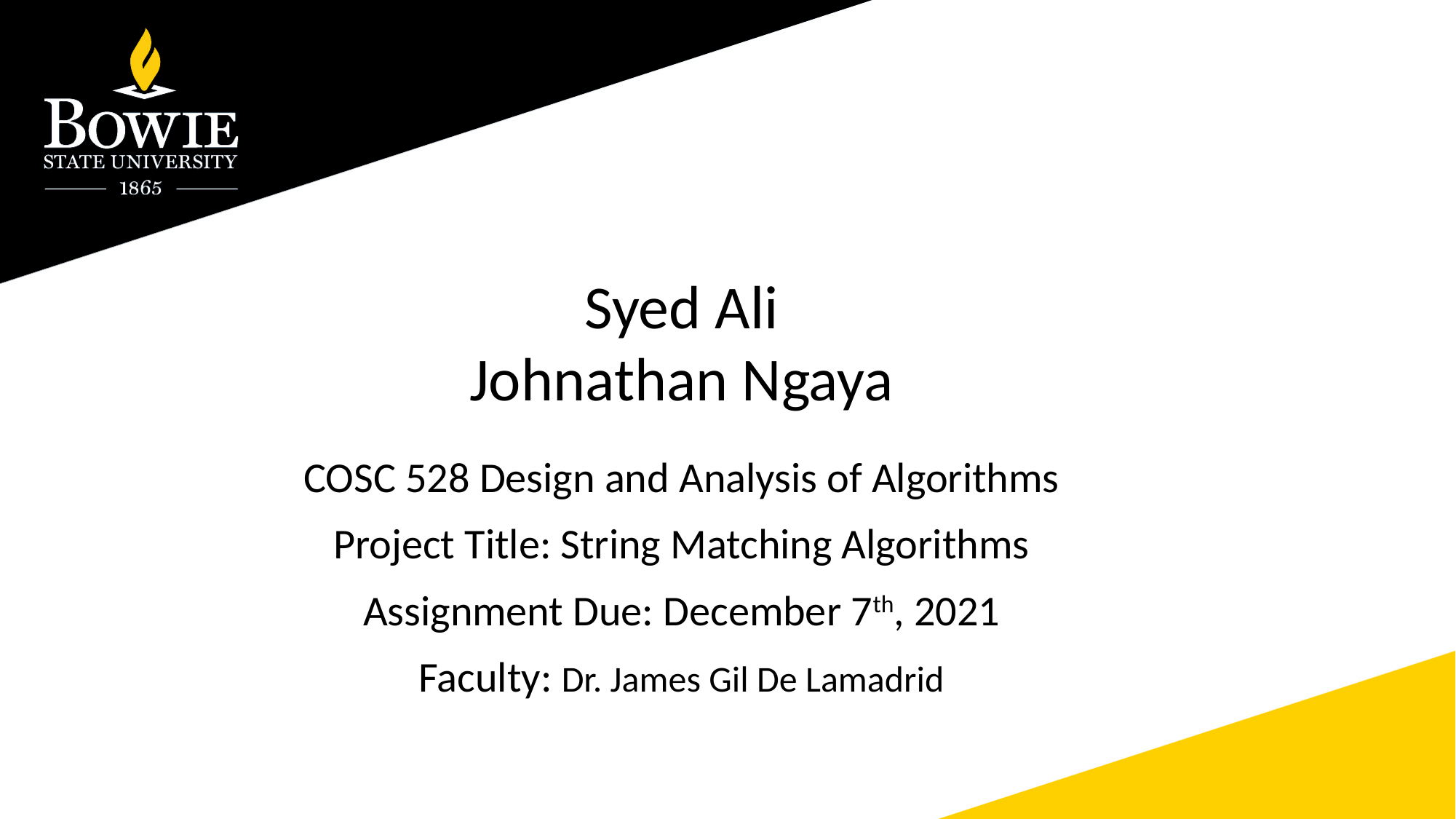

Syed Ali
Johnathan Ngaya
COSC 528 Design and Analysis of Algorithms
Project Title: String Matching Algorithms
Assignment Due: December 7th, 2021
Faculty: Dr. James Gil De Lamadrid